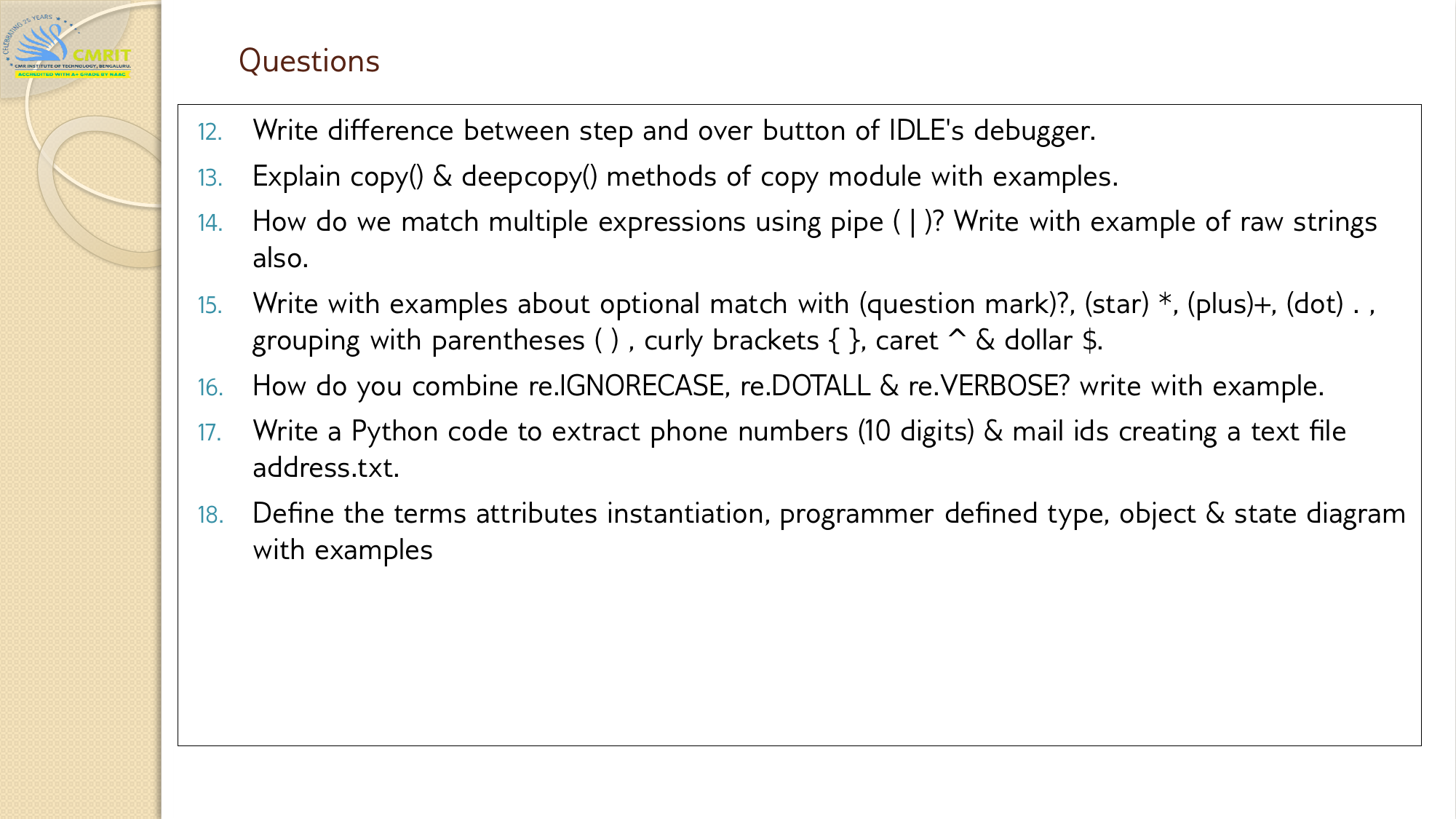

# Questions
Write difference between step and over button of IDLE's debugger.
Explain copy() & deepcopy() methods of copy module with examples.
How do we match multiple expressions using pipe ( | )? Write with example of raw strings also.
Write with examples about optional match with (question mark)?, (star) *, (plus)+, (dot) . , grouping with parentheses ( ) , curly brackets { }, caret ^ & dollar $.
How do you combine re.IGNORECASE, re.DOTALL & re.VERBOSE? write with example.
Write a Python code to extract phone numbers (10 digits) & mail ids creating a text file address.txt.
Define the terms attributes instantiation, programmer defined type, object & state diagram with examples